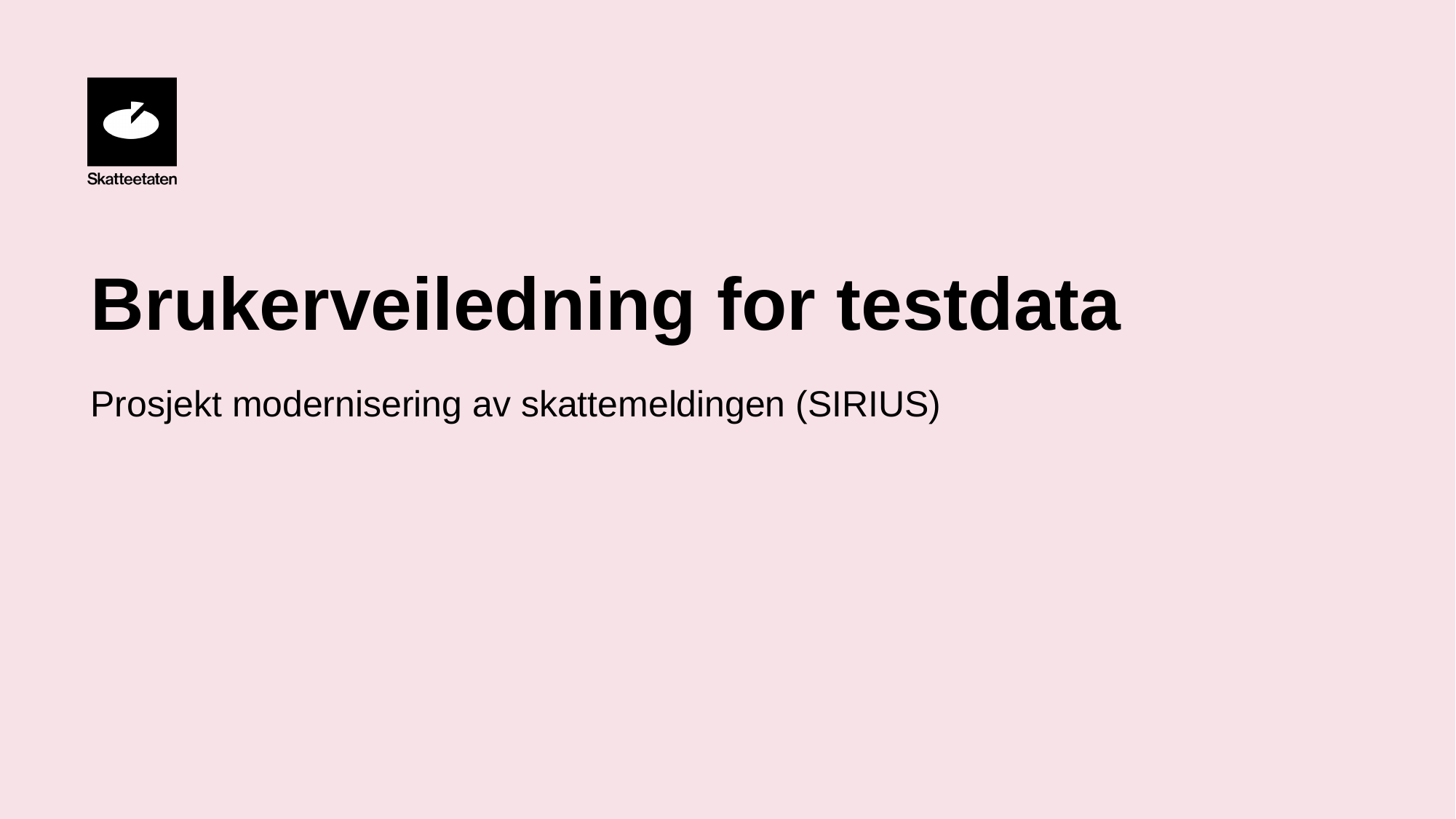

# Brukerveiledning for testdata
Prosjekt modernisering av skattemeldingen (SIRIUS)